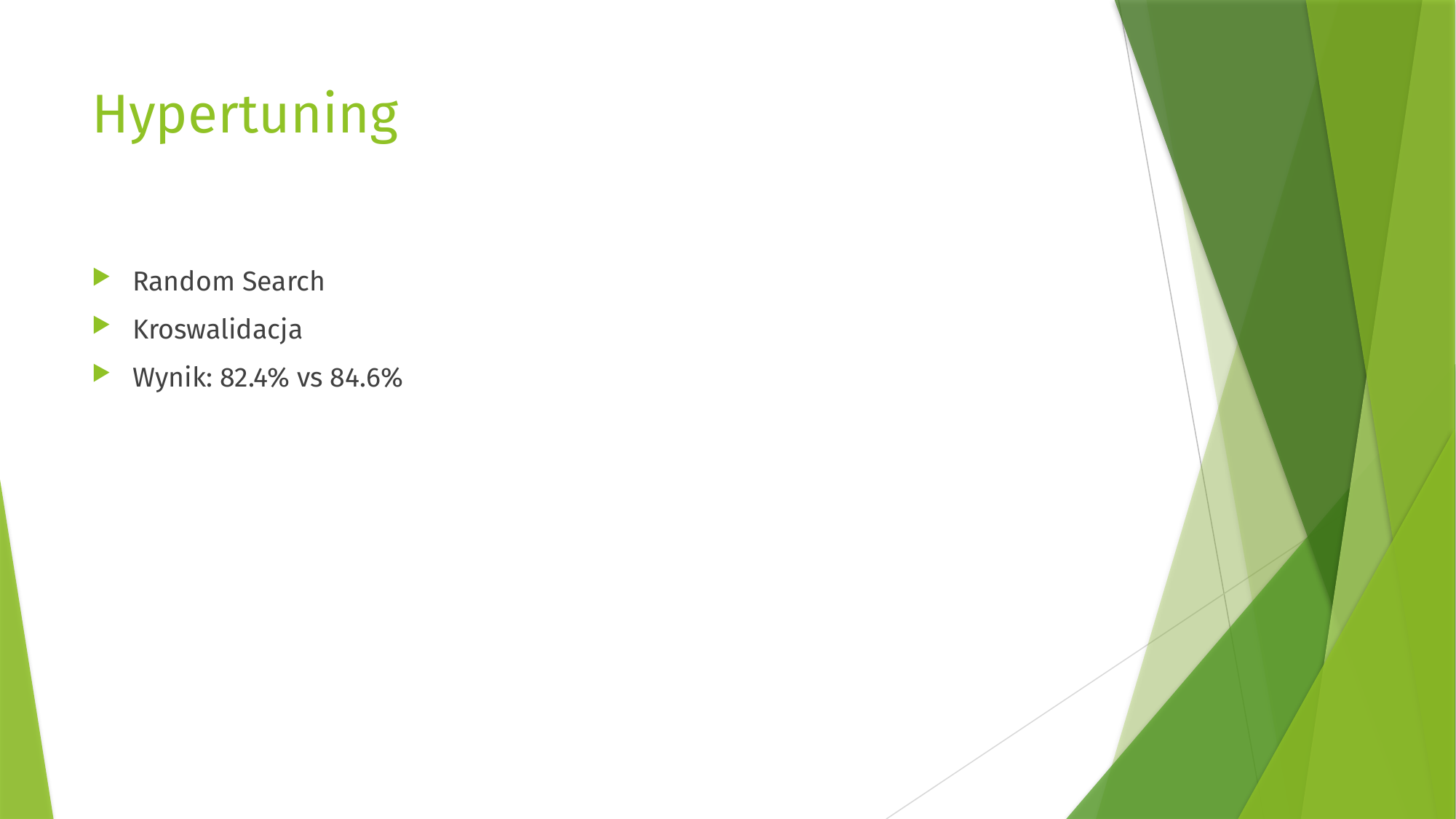

# Hypertuning
Random Search
Kroswalidacja
Wynik: 82.4% vs 84.6%